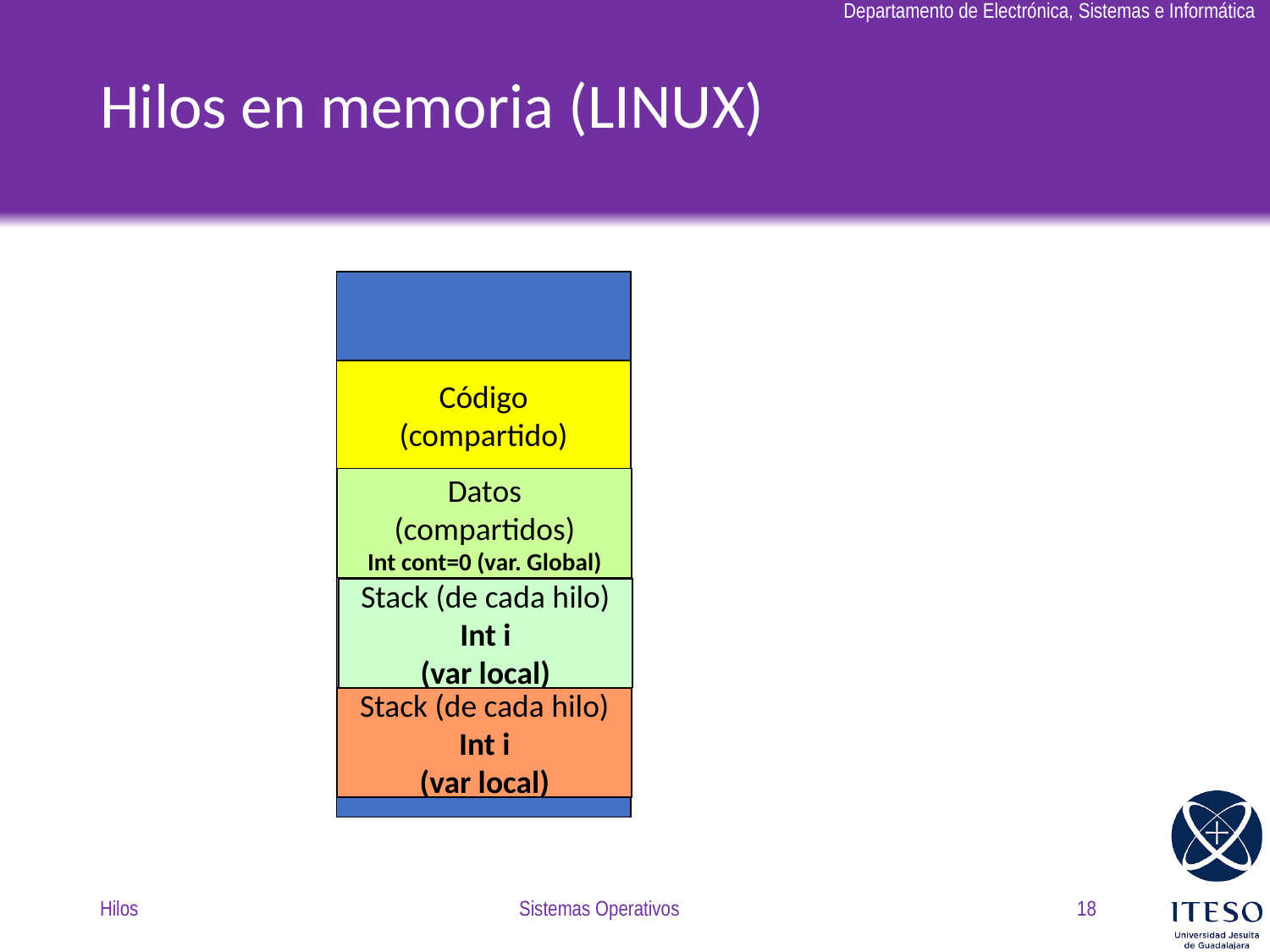

# Hilos en memoria (LINUX)

Código
(compartido)
Datos
(compartidos)
Int cont=0 (var. Global)
Stack (de cada hilo)
Int i
(var local)
Stack (de cada hilo)
Int i
(var local)
Hilos
Sistemas Operativos
18